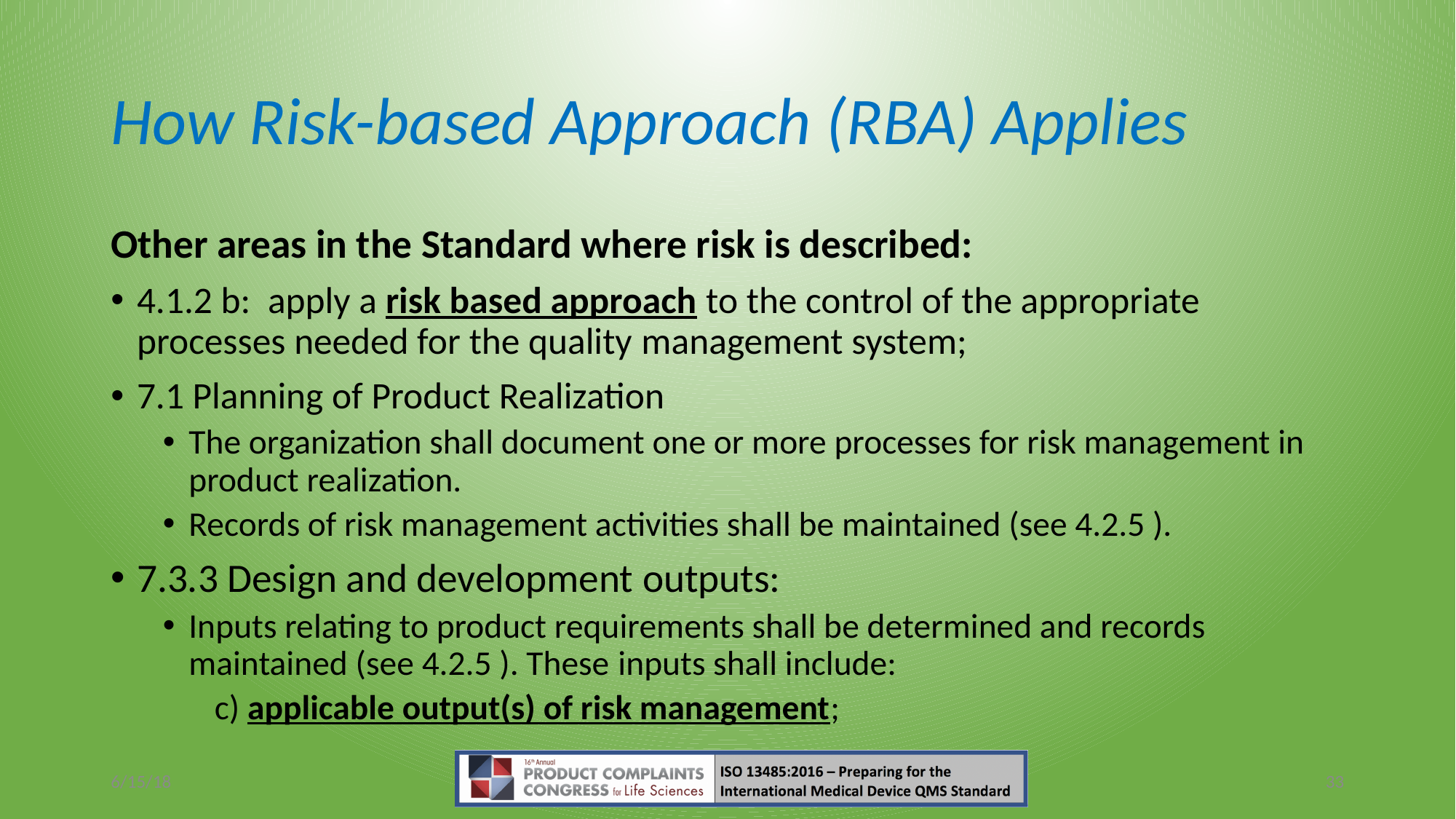

# How Risk-based Approach (RBA) Applies
Other areas in the Standard where risk is described:
4.1.2 b:  apply a risk based approach to the control of the appropriate processes needed for the quality management system;
7.1 Planning of Product Realization
The organization shall document one or more processes for risk management in product realization.
Records of risk management activities shall be maintained (see 4.2.5 ).
7.3.3 Design and development outputs:
Inputs relating to product requirements shall be determined and records maintained (see 4.2.5 ). These inputs shall include:
c) applicable output(s) of risk management;

6/15/18

33